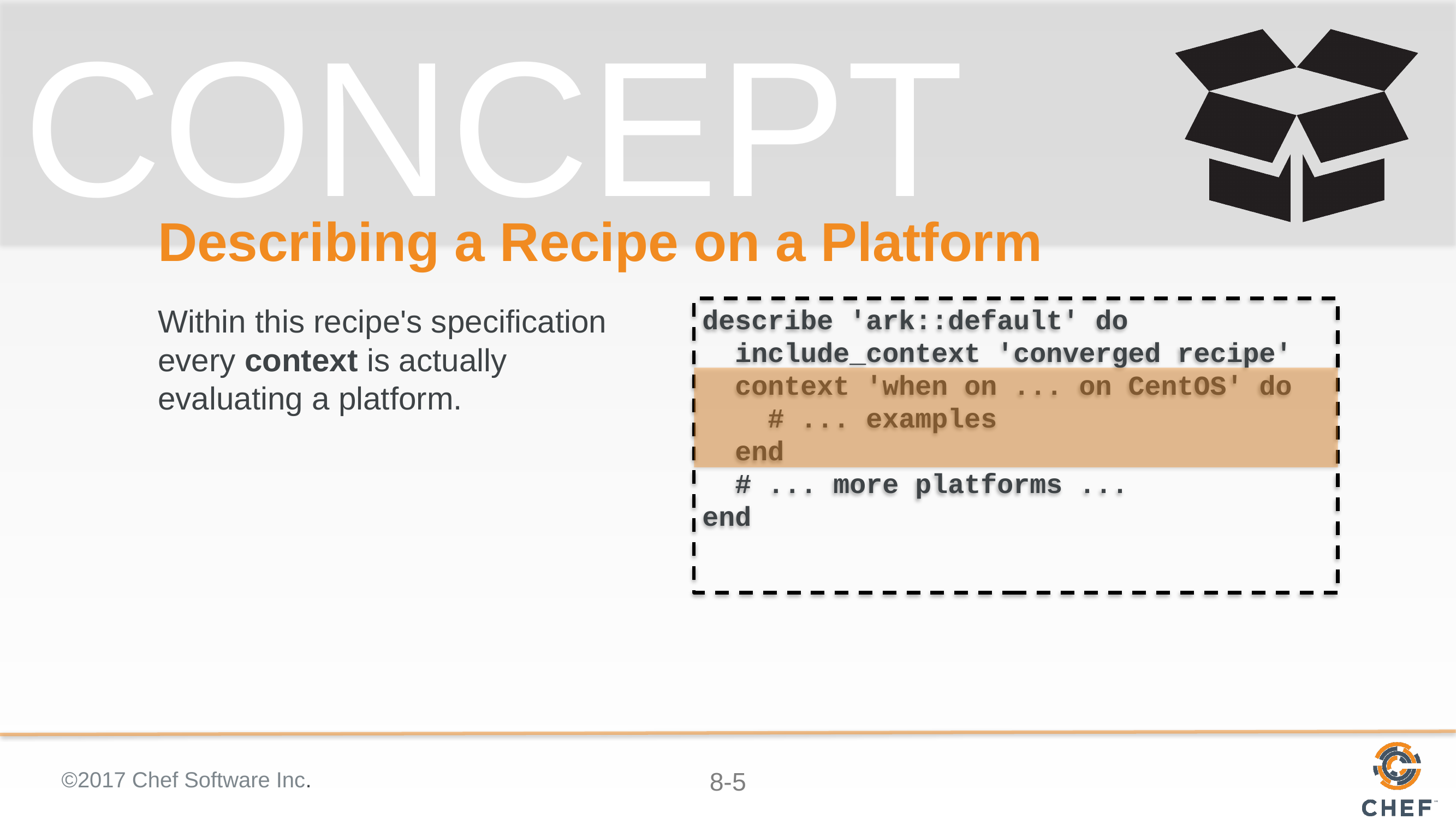

# Describing a Recipe on a Platform
Within this recipe's specification every context is actually evaluating a platform.

describe 'ark::default' do
  include_context 'converged recipe'
  context 'when on ... on CentOS' do
    # ... examples
  end
  # ... more platforms ...
end